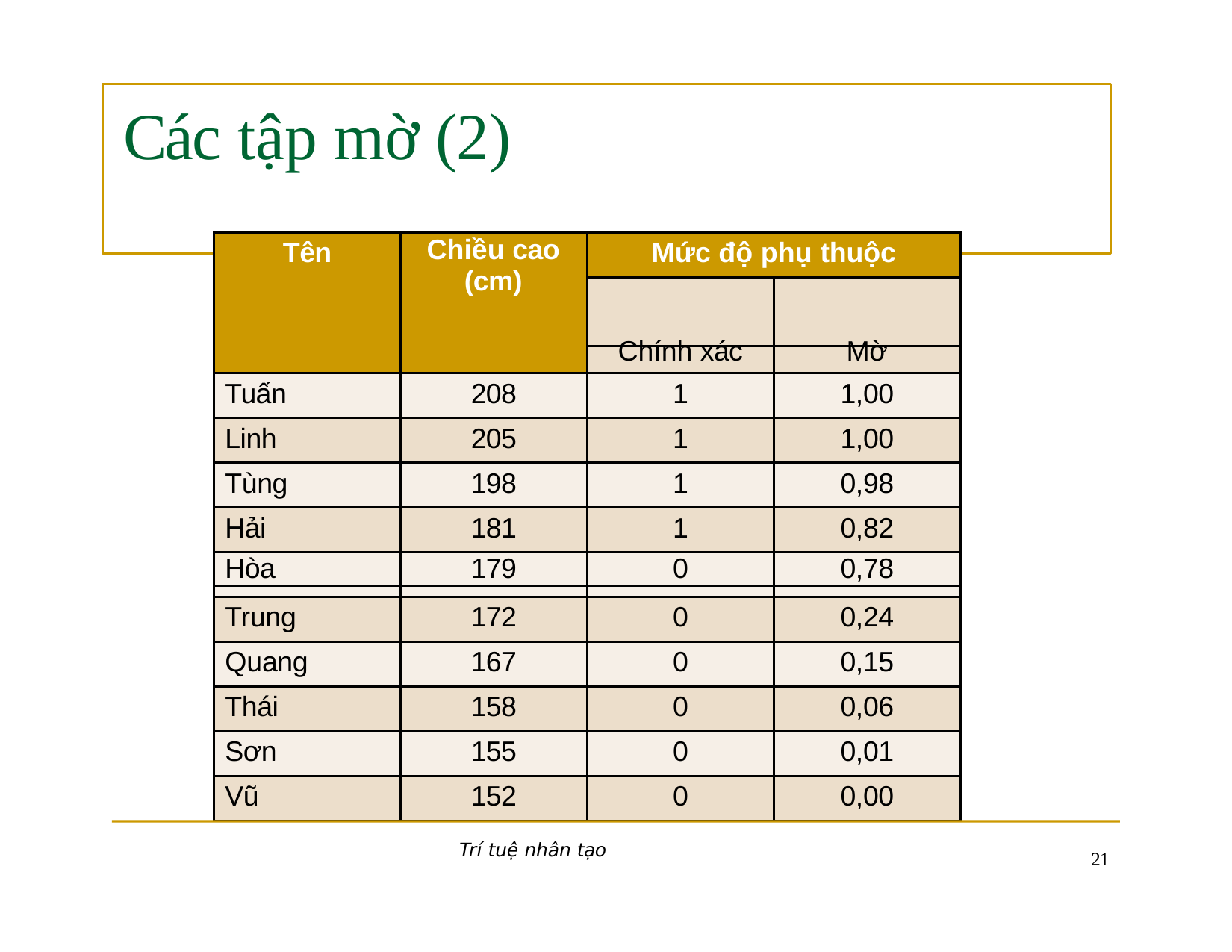

# Các tập mờ (2)
| Tên | Chiều cao (cm) | Mức độ phụ thuộc |  |
| --- | --- | --- | --- |
|  |  |  |  |
|  |  | Chính xác | Mờ |
| Tuấn | 208 | 1 | 1,00 |
| Linh | 205 | 1 | 1,00 |
| Tùng | 198 | 1 | 0,98 |
| Hải | 181 | 1 | 0,82 |
| Hòa | 179 | 0 | 0,78 |
|  |  |  |  |
| Trung | 172 | 0 | 0,24 |
| Quang | 167 | 0 | 0,15 |
| Thái | 158 | 0 | 0,06 |
| Sơn | 155 | 0 | 0,01 |
| Vũ | 152 | 0 | 0,00 |

Trí tuệ nhân tạo
21